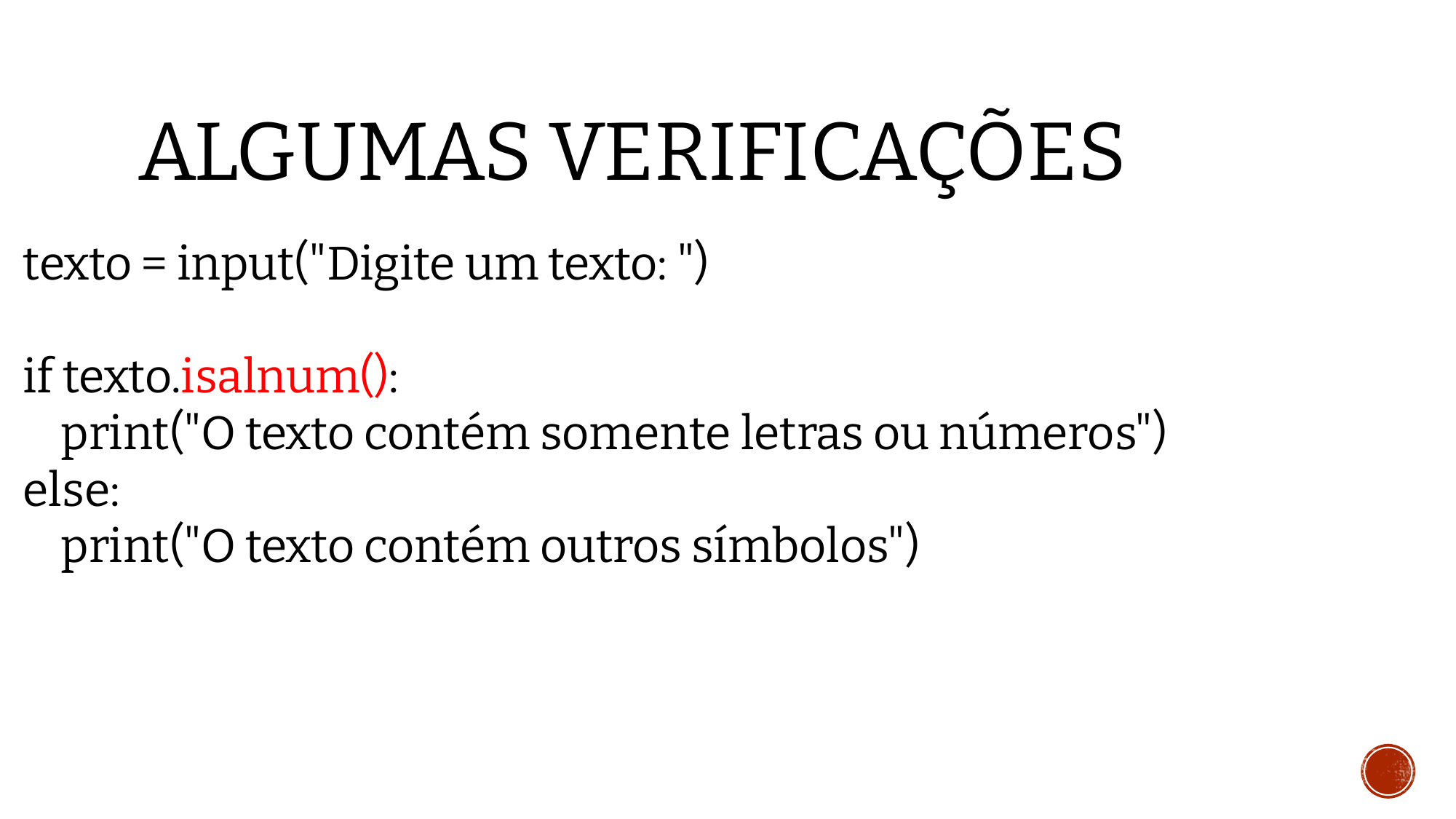

# ALGUMAS VERIFICAÇÕES
texto = input("Digite um texto: ")

if texto.isalnum():
    print("O texto contém somente letras ou números")
else:
    print("O texto contém outros símbolos")